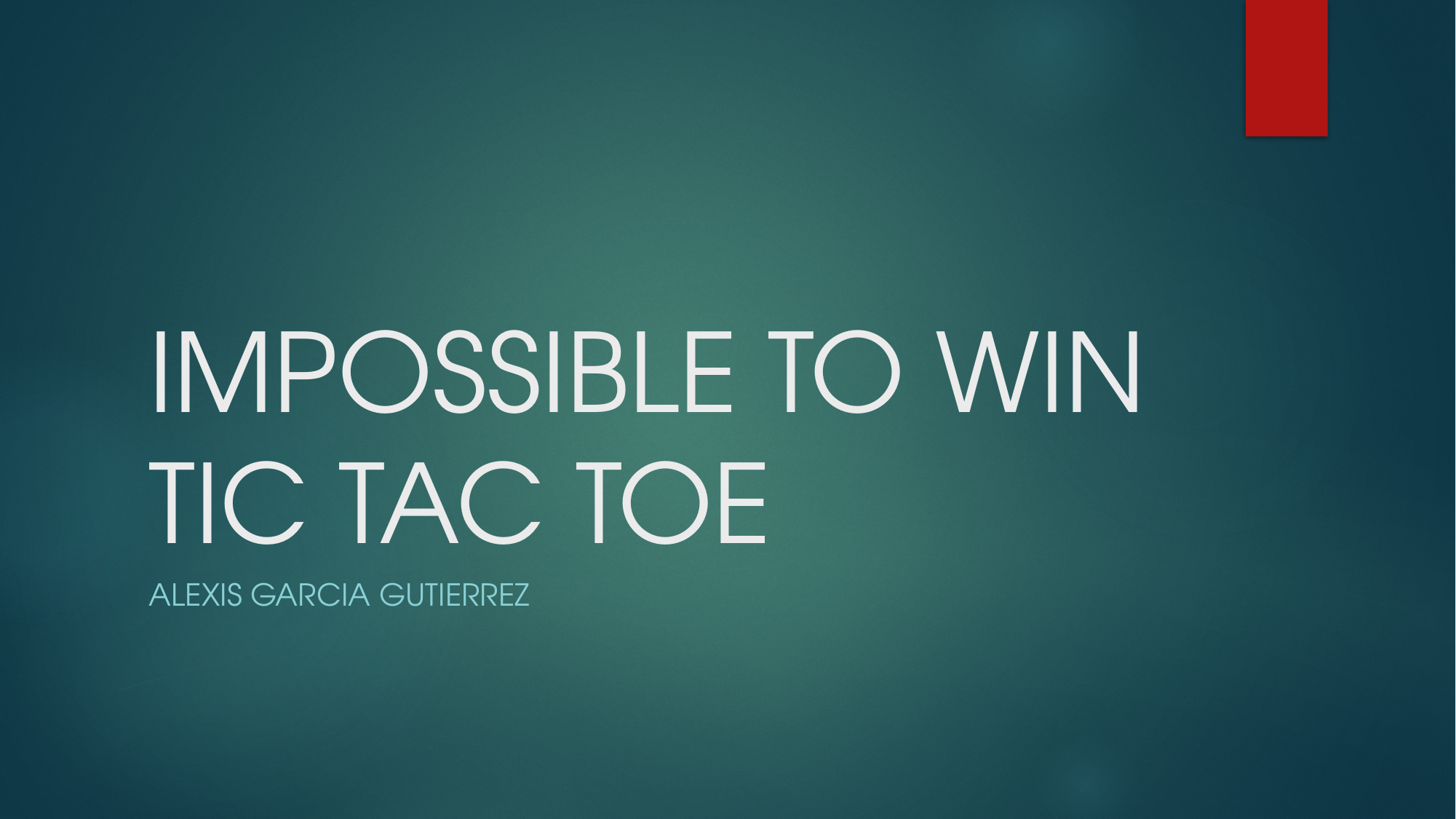

# IMPOSSIBLE TO WIN TIC TAC TOE
Alexis Garcia Gutierrez